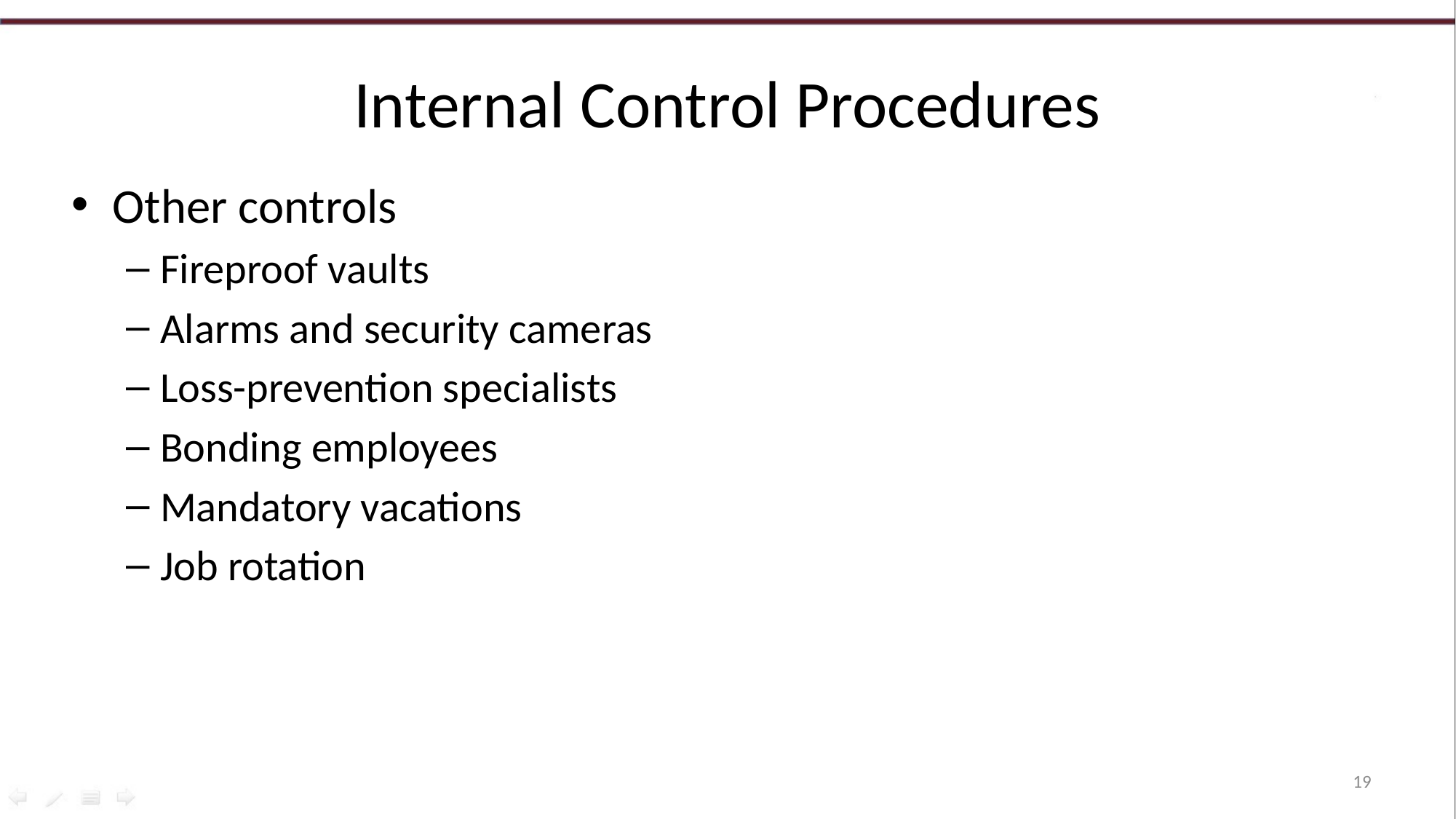

# Internal Control Procedures
Other controls
Fireproof vaults
Alarms and security cameras
Loss-prevention specialists
Bonding employees
Mandatory vacations
Job rotation

19